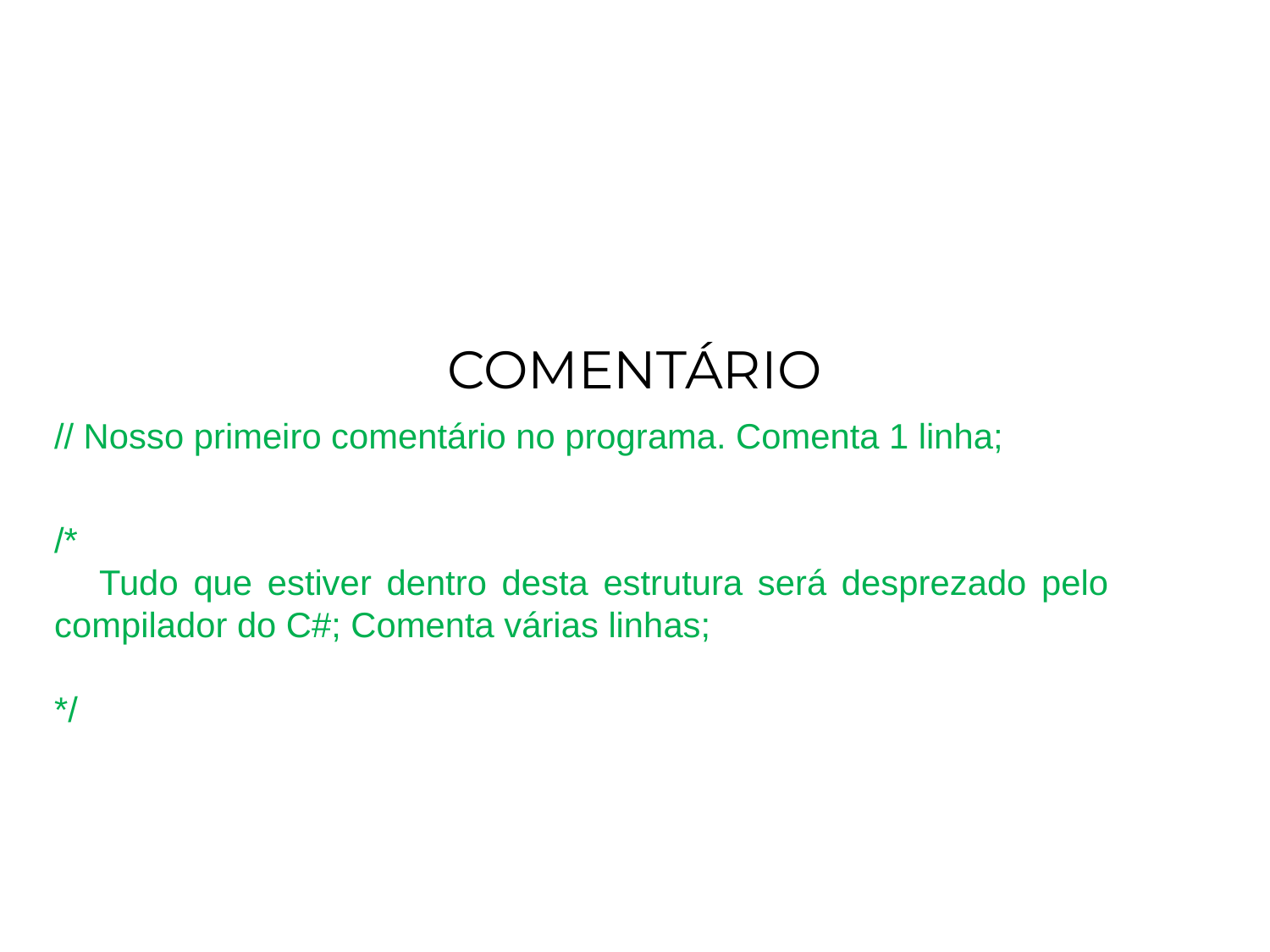

COMENTÁRIO
// Nosso primeiro comentário no programa. Comenta 1 linha;
/*
   Tudo que estiver dentro desta estrutura será desprezado pelo         compilador do C#; Comenta várias linhas;

*/